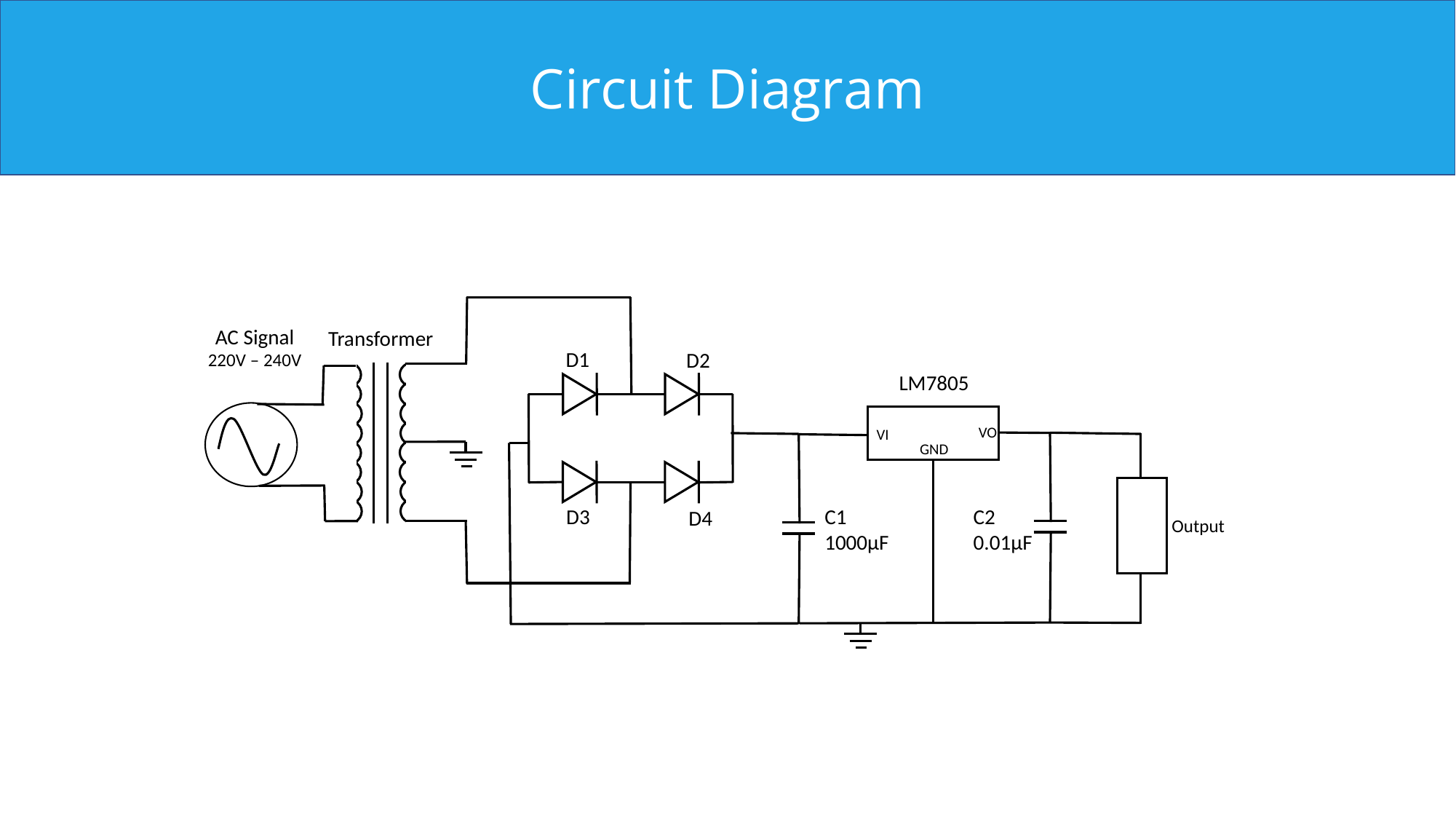

Circuit Diagram
D1
D2
D3
D4

AC Signal
220V – 240V

Transformer

LM7805

VO
VI
GND
C2
0.01µF

Output
C1
1000µF